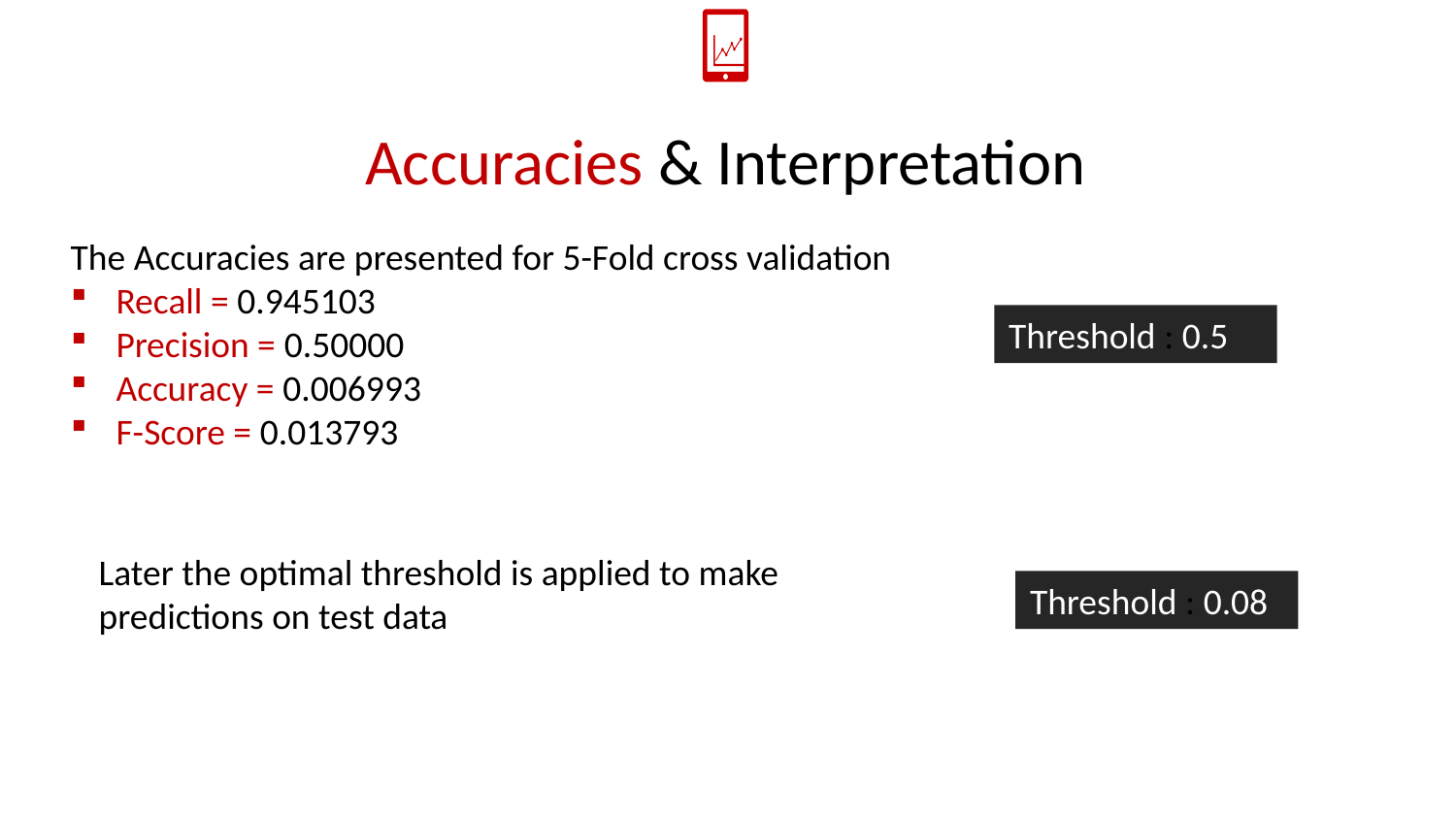

Accuracies & Interpretation
The Accuracies are presented for 5-Fold cross validation
Recall = 0.945103
Precision = 0.50000
Accuracy = 0.006993
F-Score = 0.013793
Threshold : 0.5
Later the optimal threshold is applied to make predictions on test data
Threshold : 0.08